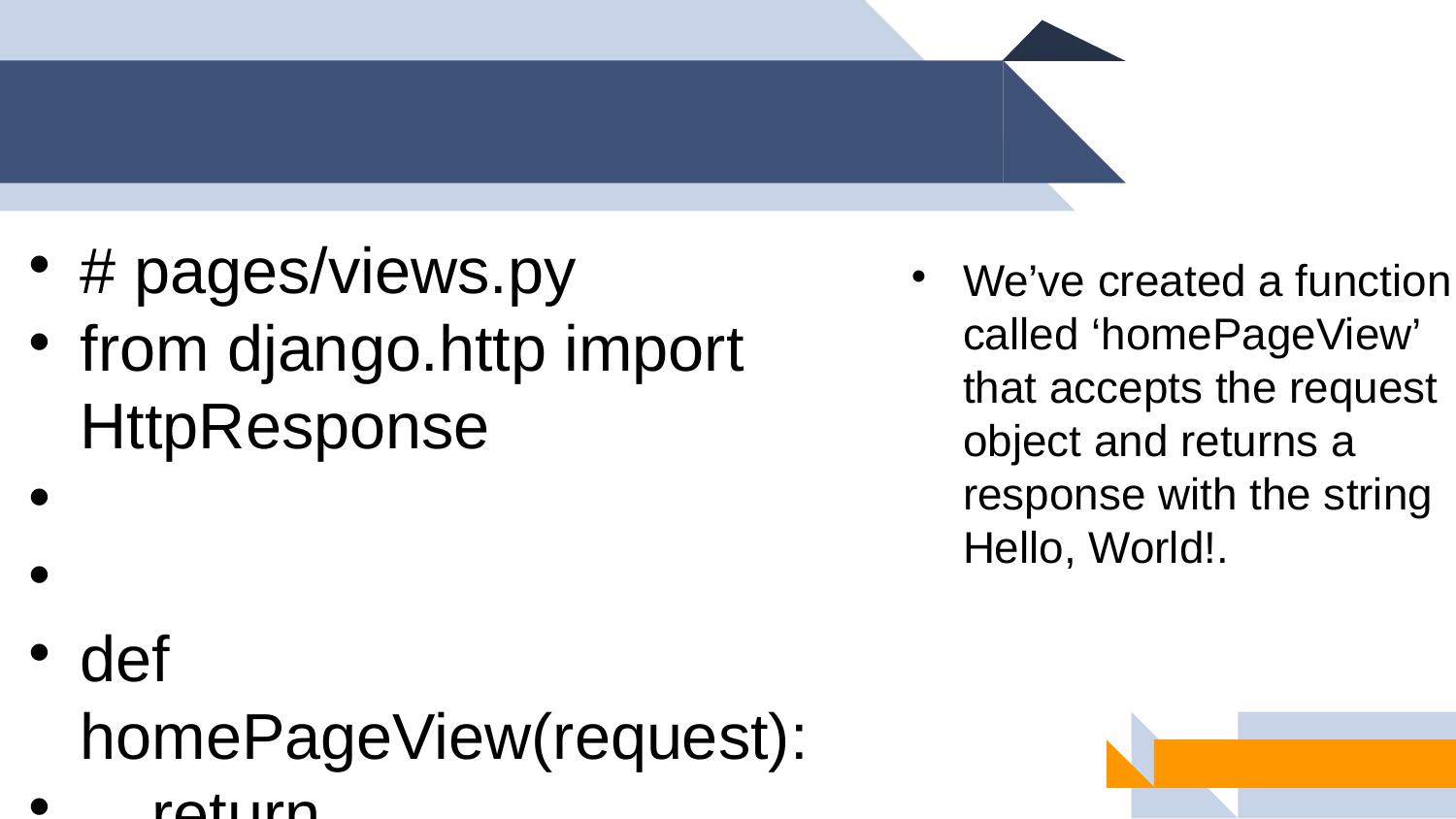

# pages/views.py
from django.http import HttpResponse

def homePageView(request):
    return HttpResponse('Hello, World!')
We’ve created a function called ‘homePageView’ that accepts the request object and returns a response with the string Hello, World!.